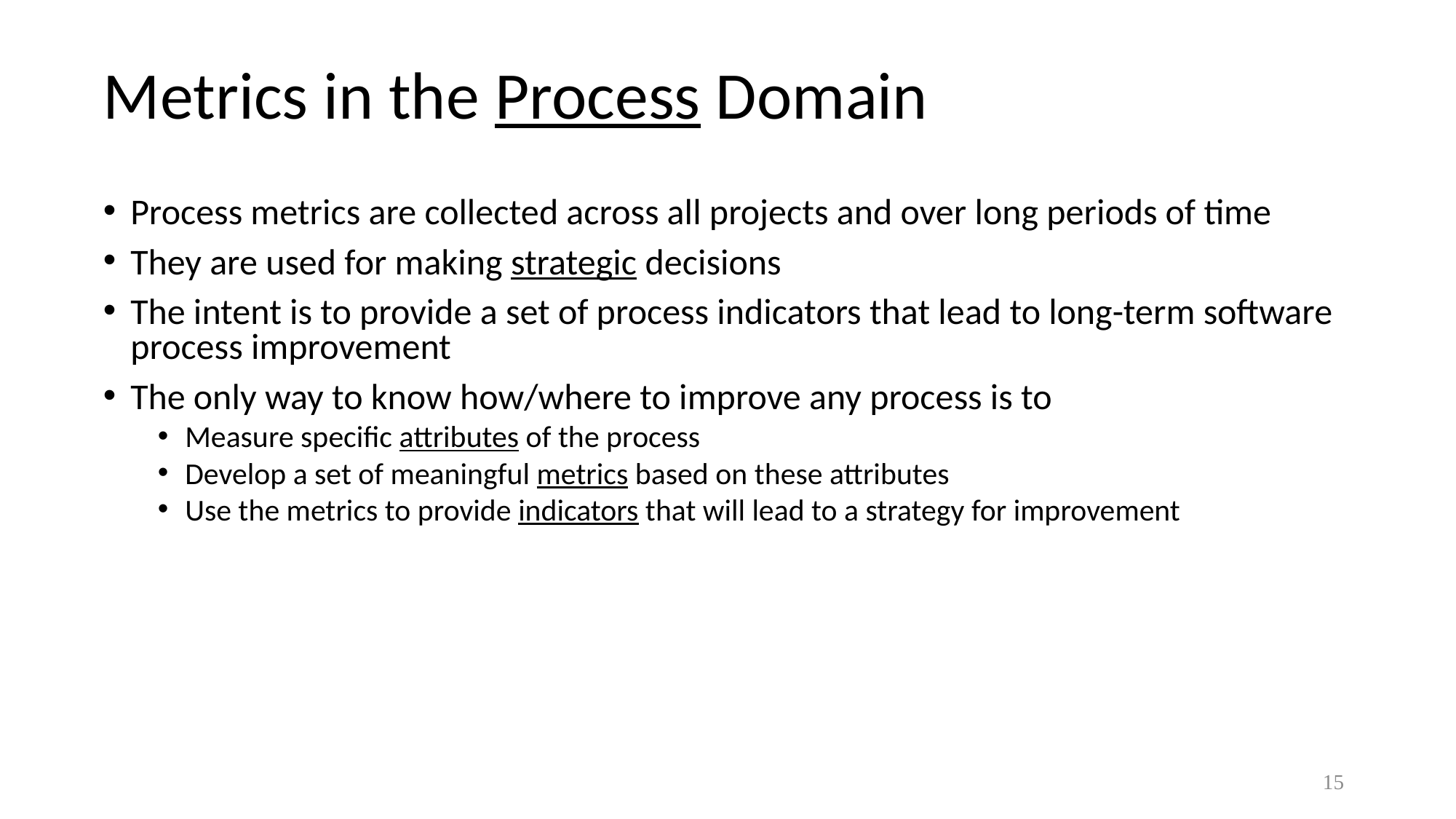

# Metrics in the Process Domain
Process metrics are collected across all projects and over long periods of time
They are used for making strategic decisions
The intent is to provide a set of process indicators that lead to long-term software process improvement
The only way to know how/where to improve any process is to
Measure specific attributes of the process
Develop a set of meaningful metrics based on these attributes
Use the metrics to provide indicators that will lead to a strategy for improvement
15